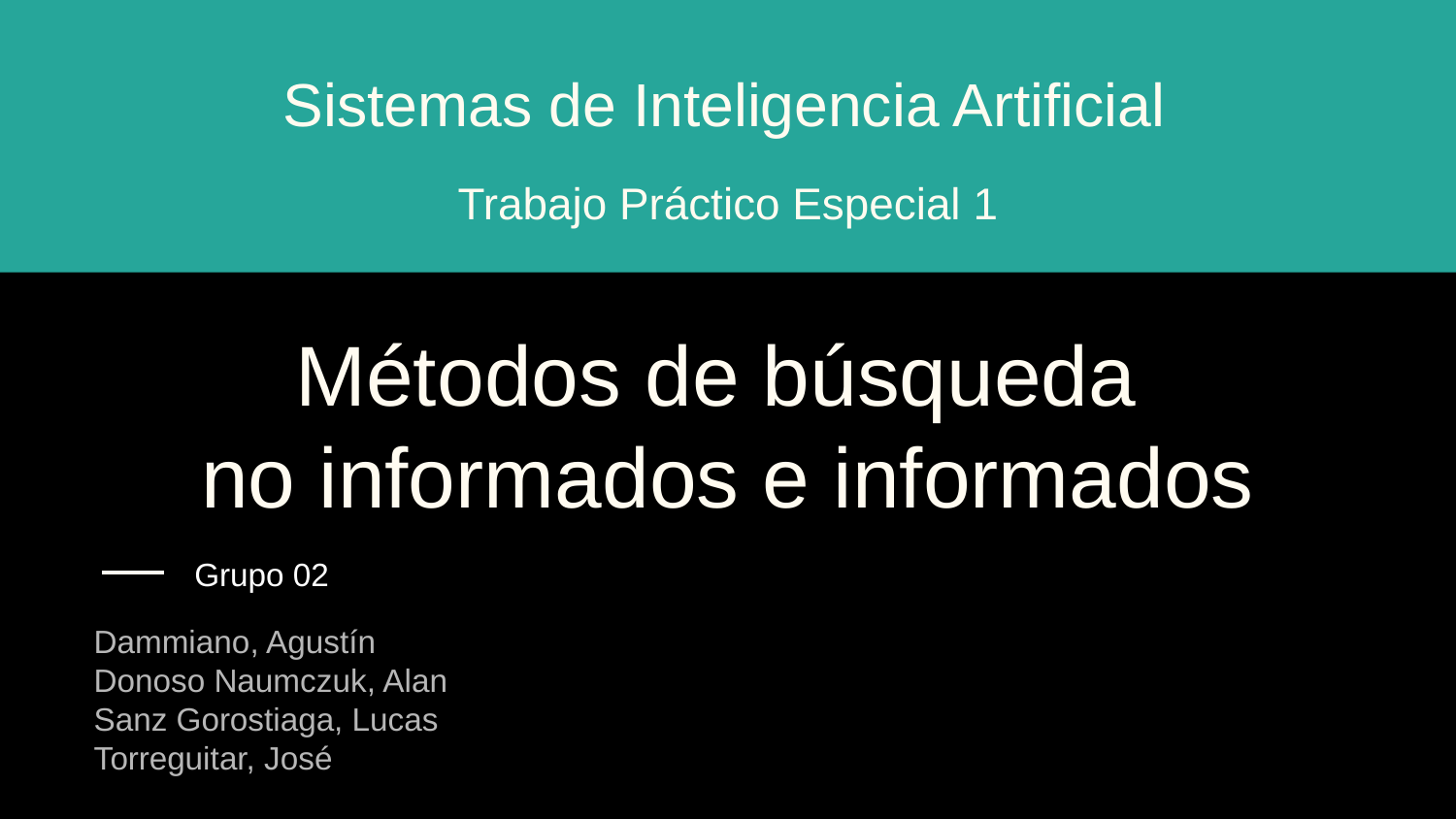

Sistemas de Inteligencia Artificial
Trabajo Práctico Especial 1
# Métodos de búsqueda no informados e informados
Grupo 02
Dammiano, Agustín
Donoso Naumczuk, Alan
Sanz Gorostiaga, Lucas
Torreguitar, José